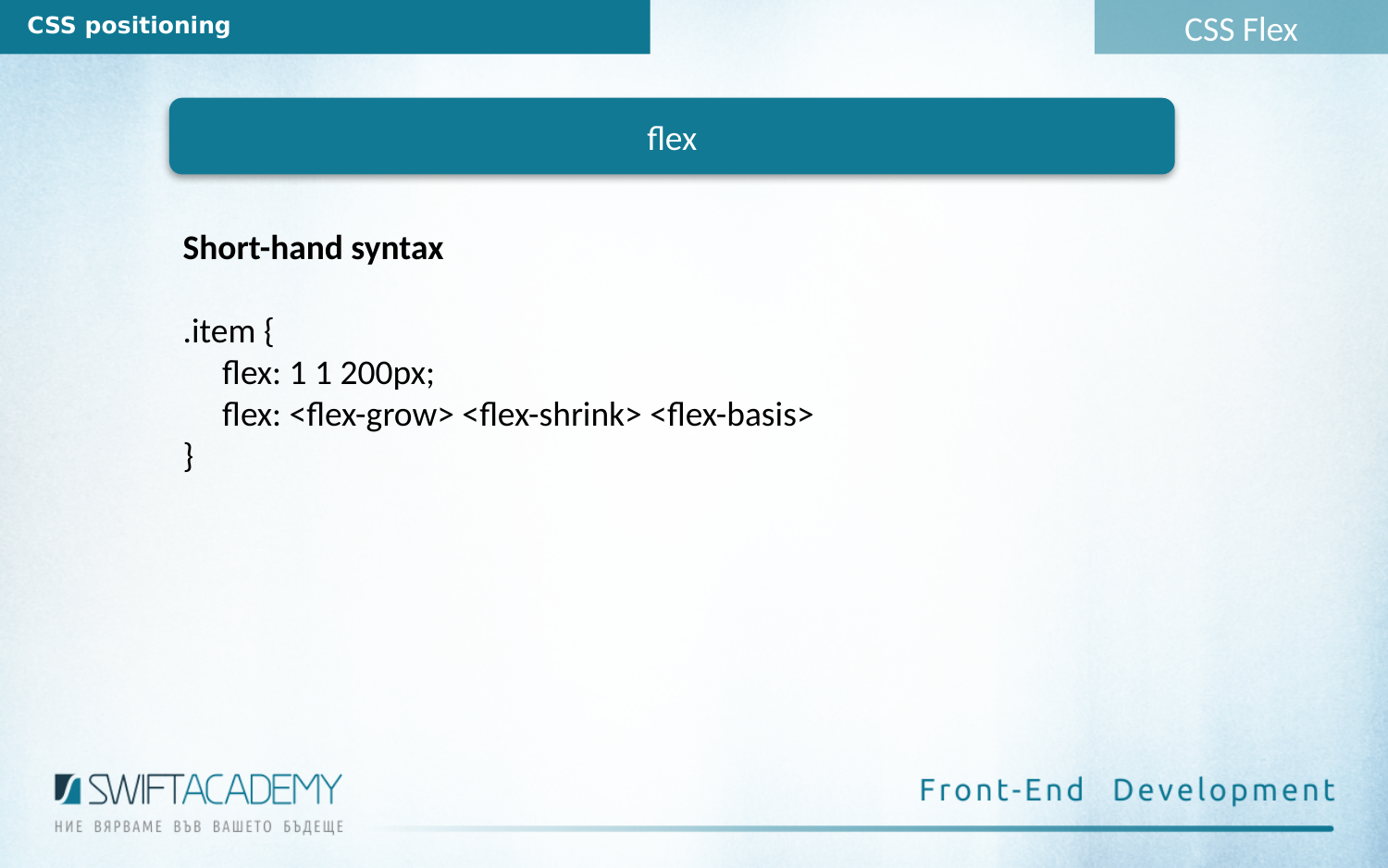

CSS Flex
CSS positioning
flex
Short-hand syntax

.item {
     flex: 1 1 200px;
     flex: <flex-grow> <flex-shrink> <flex-basis>
}